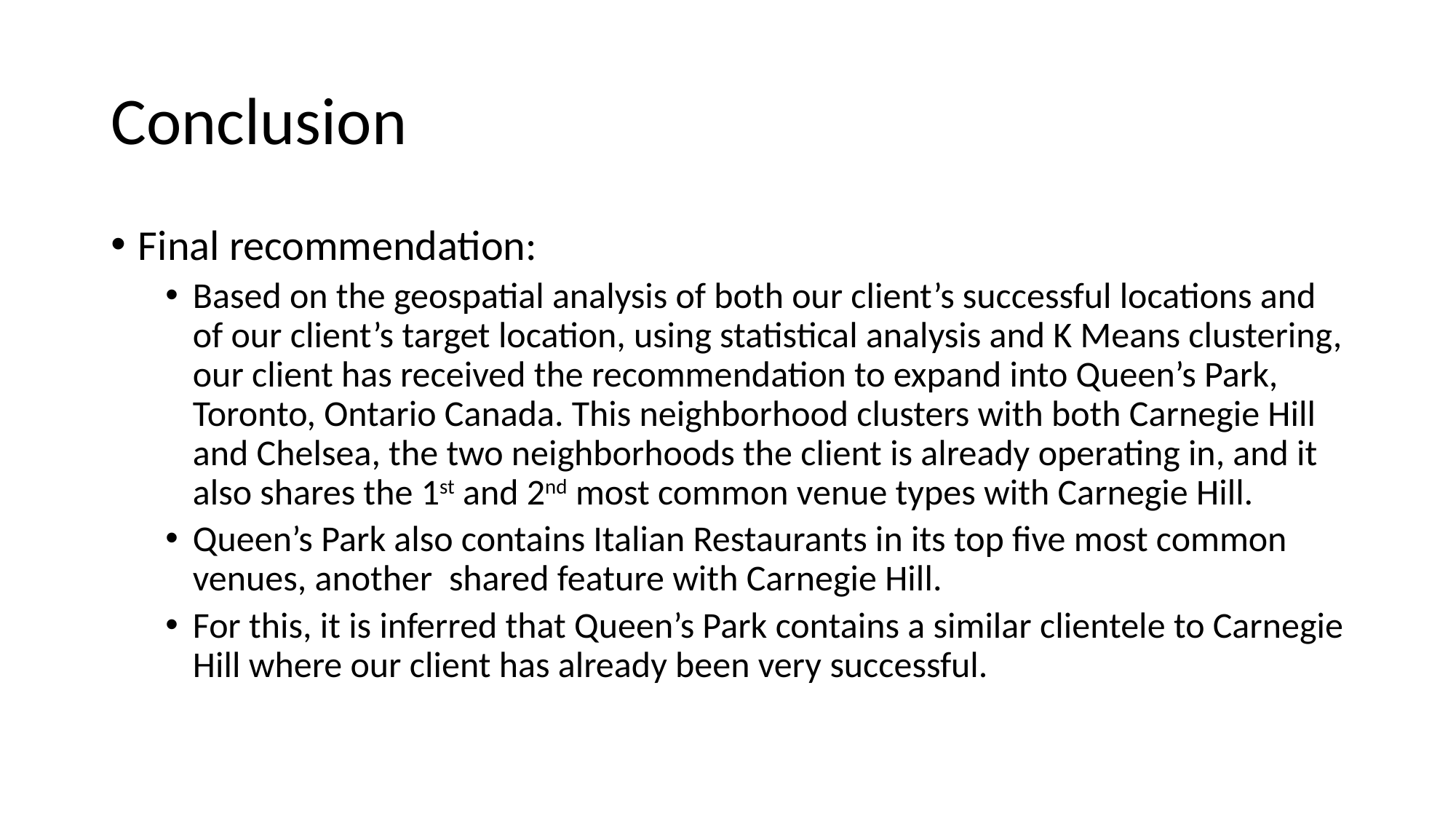

# Conclusion
Final recommendation:
Based on the geospatial analysis of both our client’s successful locations and of our client’s target location, using statistical analysis and K Means clustering, our client has received the recommendation to expand into Queen’s Park, Toronto, Ontario Canada. This neighborhood clusters with both Carnegie Hill and Chelsea, the two neighborhoods the client is already operating in, and it also shares the 1st and 2nd most common venue types with Carnegie Hill.
Queen’s Park also contains Italian Restaurants in its top five most common venues, another  shared feature with Carnegie Hill.
For this, it is inferred that Queen’s Park contains a similar clientele to Carnegie Hill where our client has already been very successful.